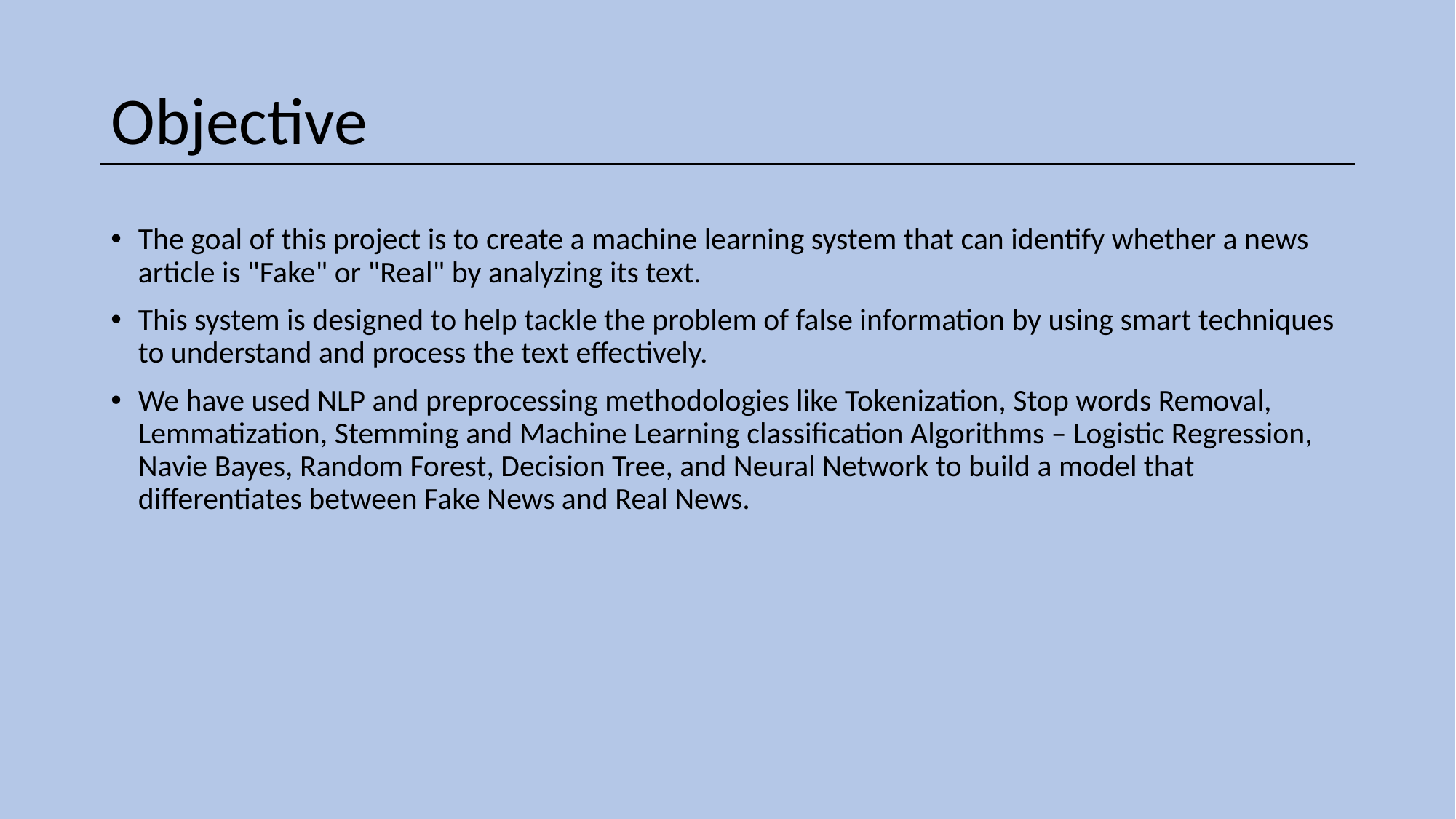

# Objective
The goal of this project is to create a machine learning system that can identify whether a news article is "Fake" or "Real" by analyzing its text.
This system is designed to help tackle the problem of false information by using smart techniques to understand and process the text effectively.
We have used NLP and preprocessing methodologies like Tokenization, Stop words Removal, Lemmatization, Stemming and Machine Learning classification Algorithms – Logistic Regression, Navie Bayes, Random Forest, Decision Tree, and Neural Network to build a model that differentiates between Fake News and Real News.